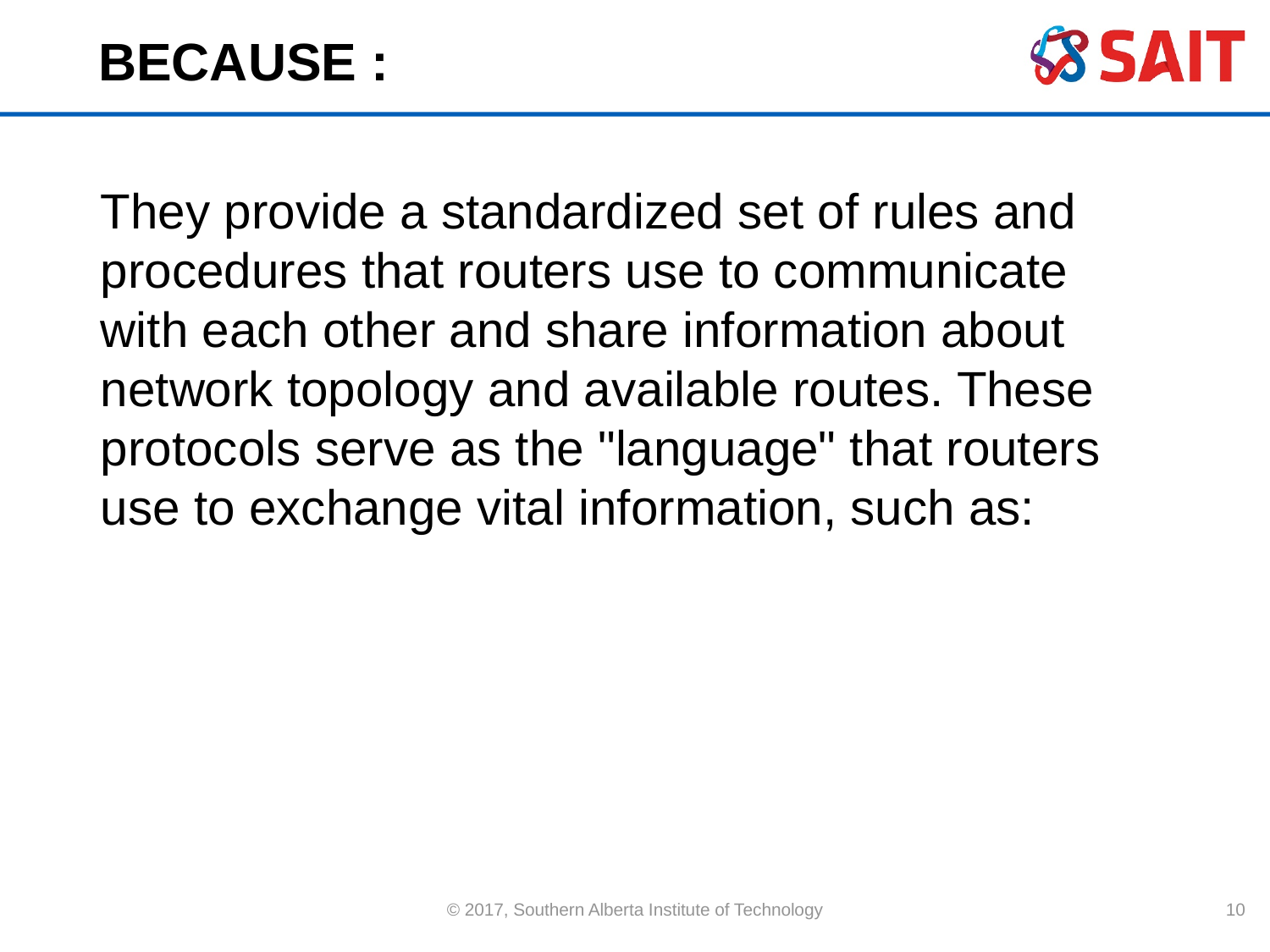

# BECAUSE :
They provide a standardized set of rules and procedures that routers use to communicate with each other and share information about network topology and available routes. These protocols serve as the "language" that routers use to exchange vital information, such as: